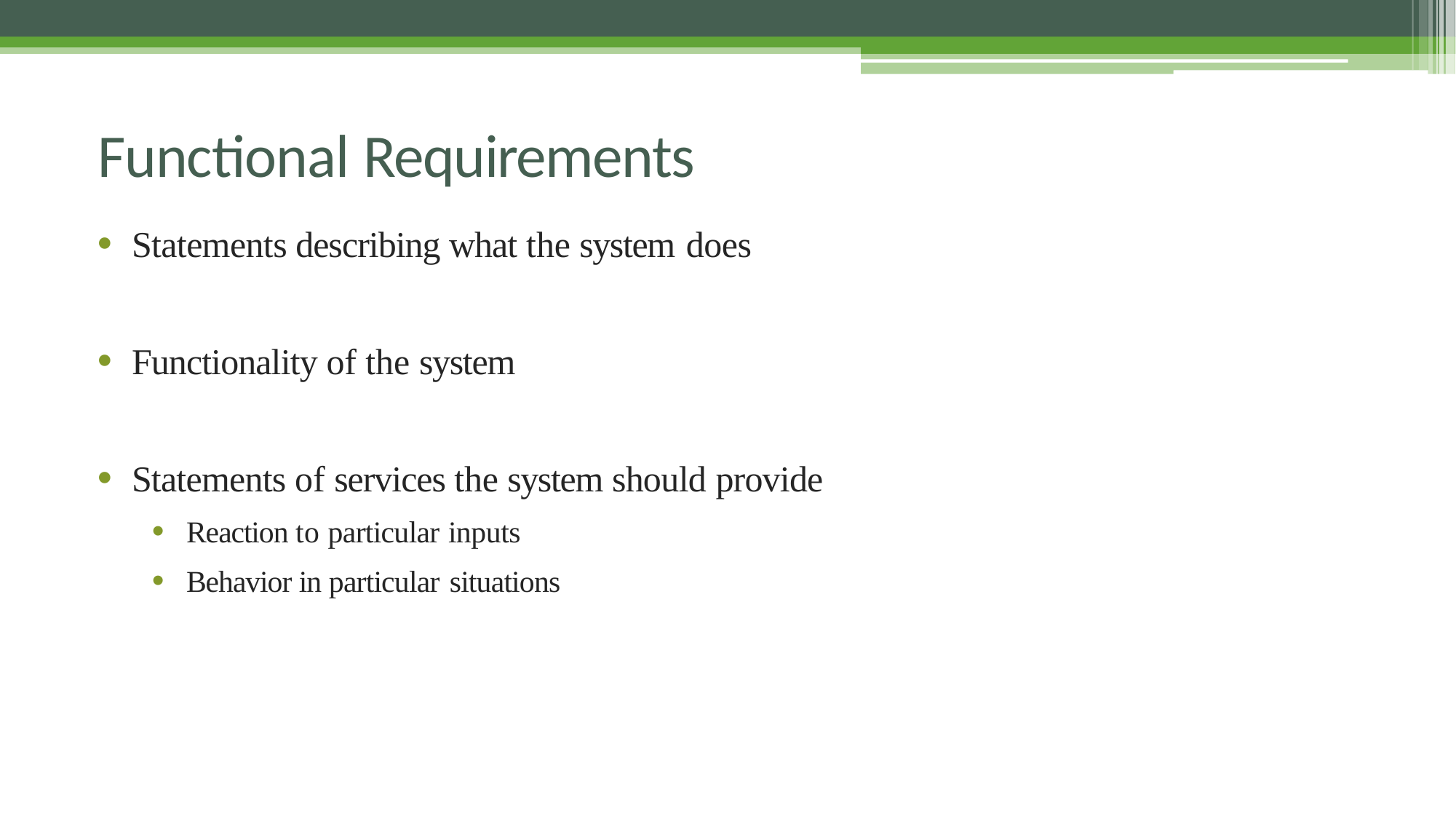

# Functional Requirements
Statements describing what the system does

Functionality of the system

Statements of services the system should provide
Reaction to particular inputs
Behavior in particular situations
3